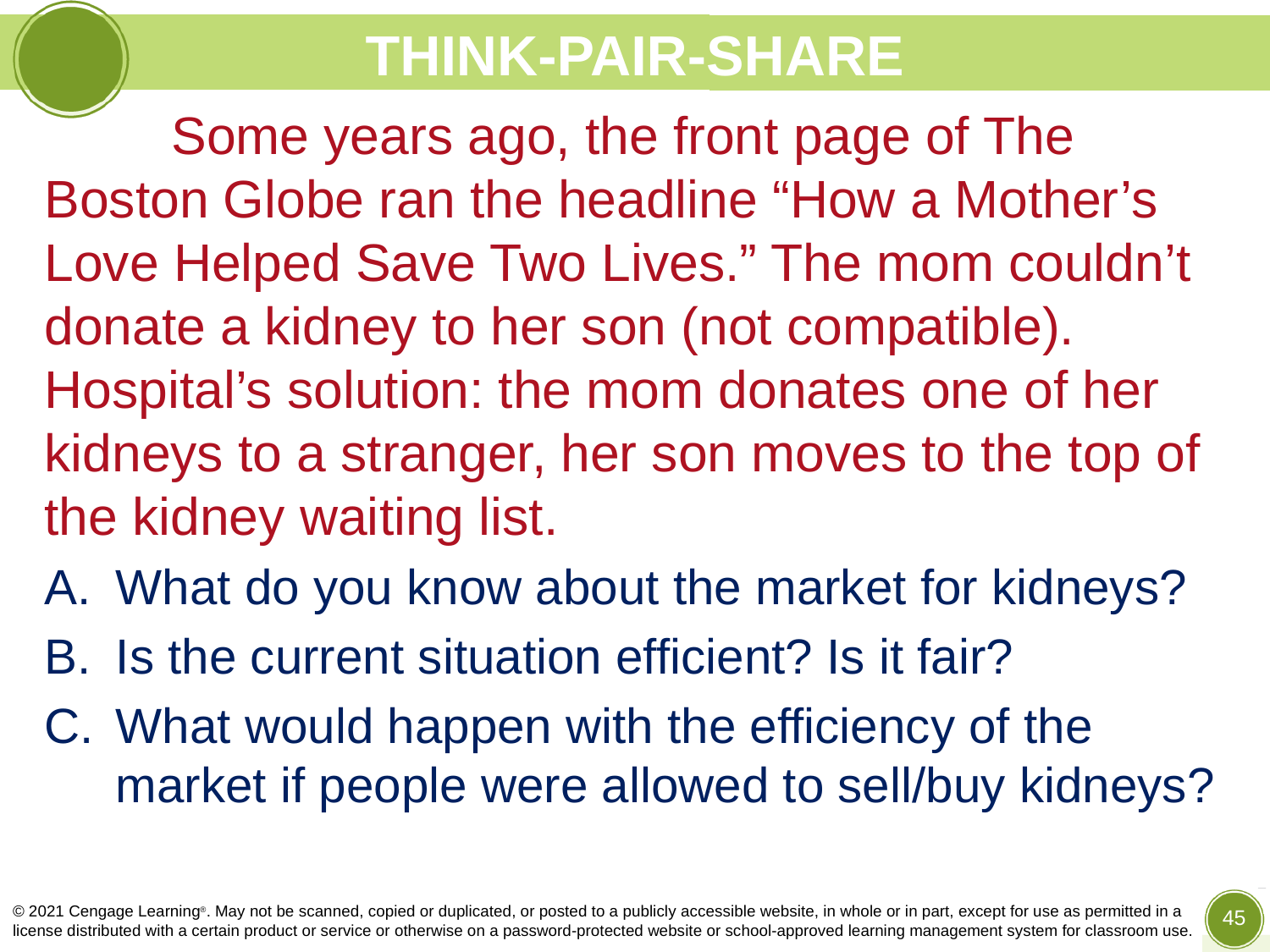

# THINK-PAIR-SHARE
	Some years ago, the front page of The Boston Globe ran the headline “How a Mother’s Love Helped Save Two Lives.” The mom couldn’t donate a kidney to her son (not compatible). Hospital’s solution: the mom donates one of her kidneys to a stranger, her son moves to the top of the kidney waiting list.
What do you know about the market for kidneys?
Is the current situation efficient? Is it fair?
What would happen with the efficiency of the market if people were allowed to sell/buy kidneys?
45